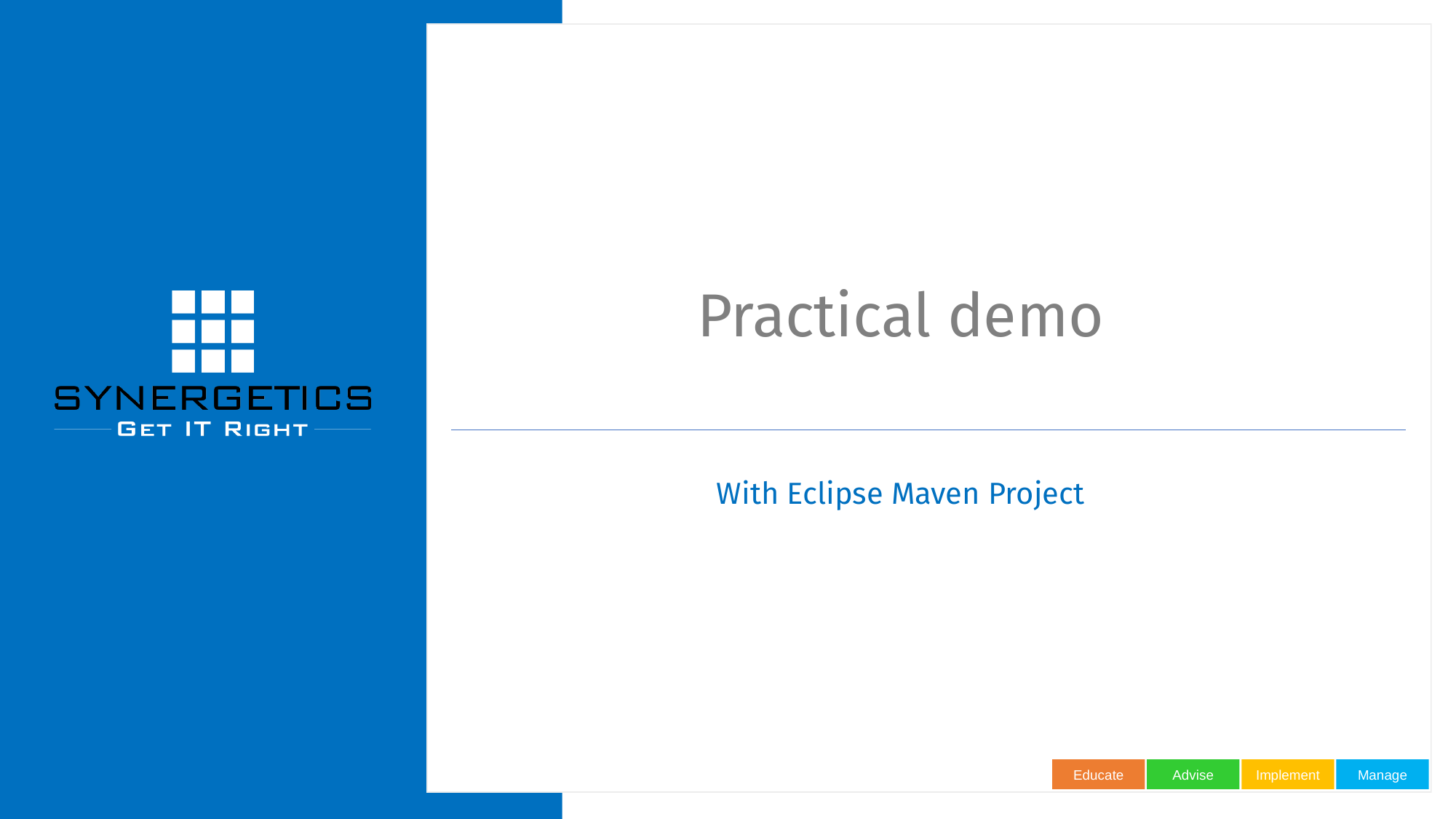

# Practical demo
With Eclipse Maven Project